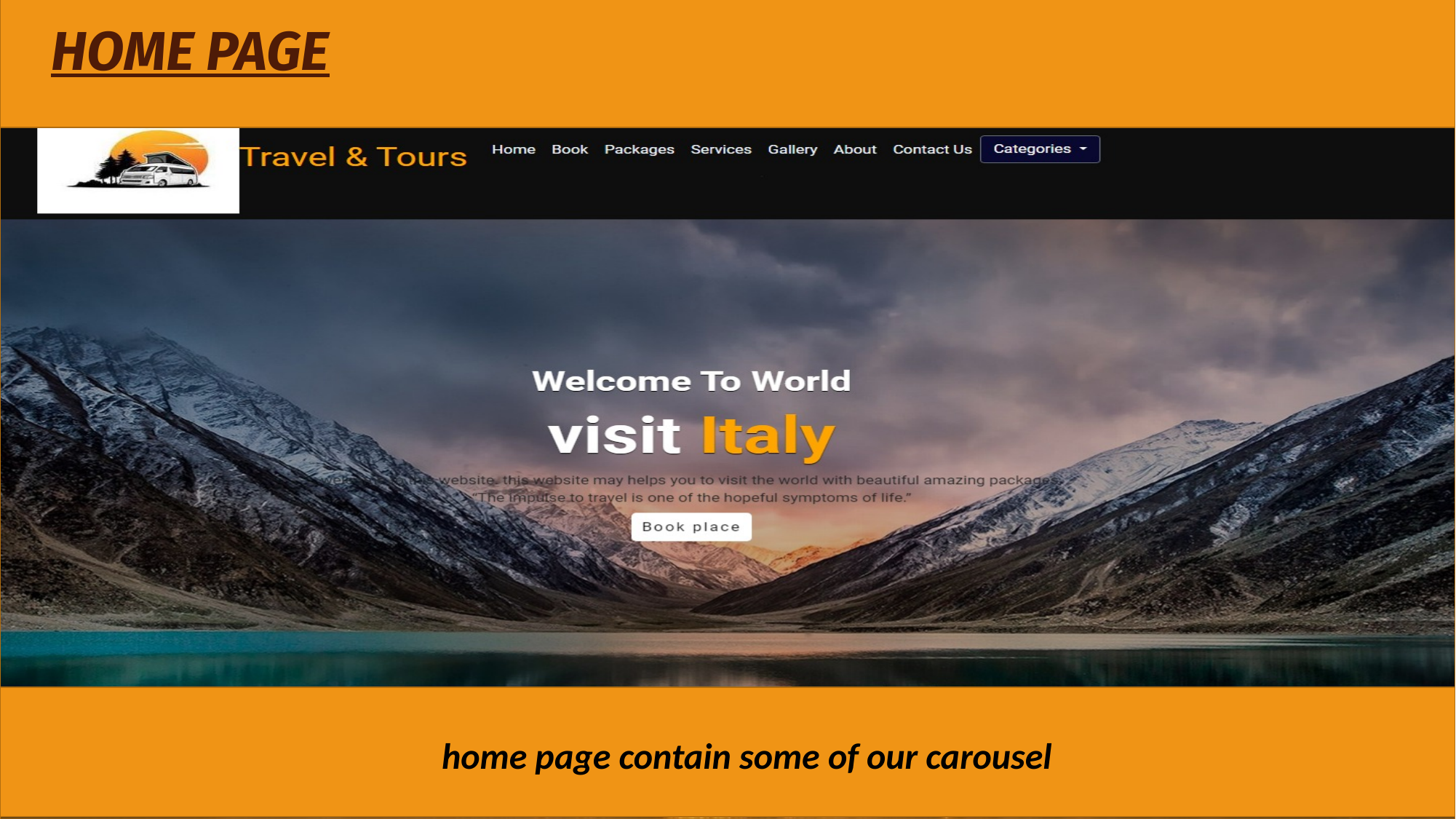

HOME PAGE
#

home page contain some of our carousel